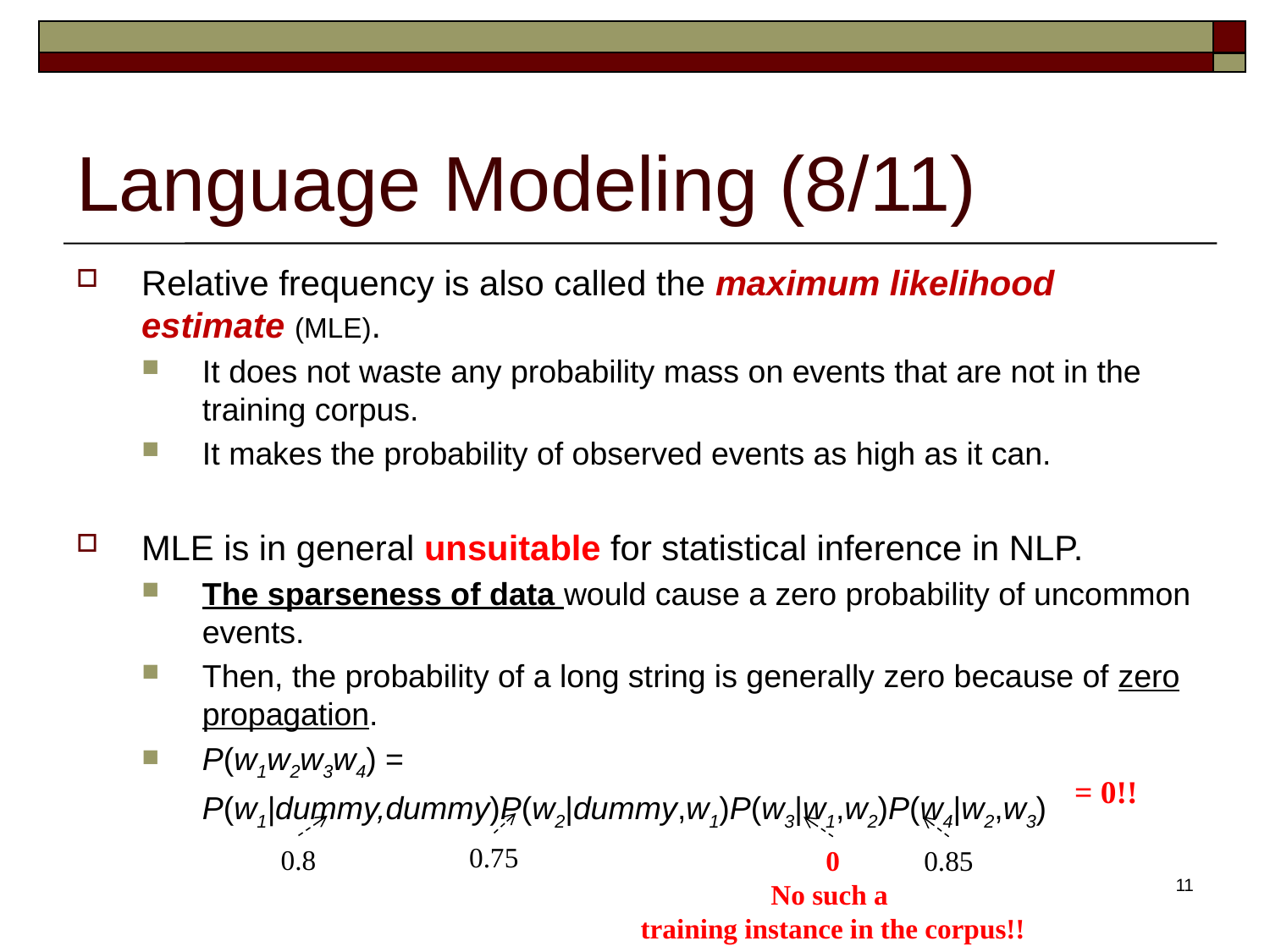

# Language Modeling (8/11)
Relative frequency is also called the maximum likelihood estimate (MLE).
It does not waste any probability mass on events that are not in the training corpus.
It makes the probability of observed events as high as it can.

MLE is in general unsuitable for statistical inference in NLP.
The sparseness of data would cause a zero probability of uncommon events.
Then, the probability of a long string is generally zero because of zero propagation.
P(w1w2w3w4) =
	P(w1|dummy,dummy)P(w2|dummy,w1)P(w3|w1,w2)P(w4|w2,w3)
= 0!!
0.75
0.8
0
No such a
training instance in the corpus!!
0.85
11